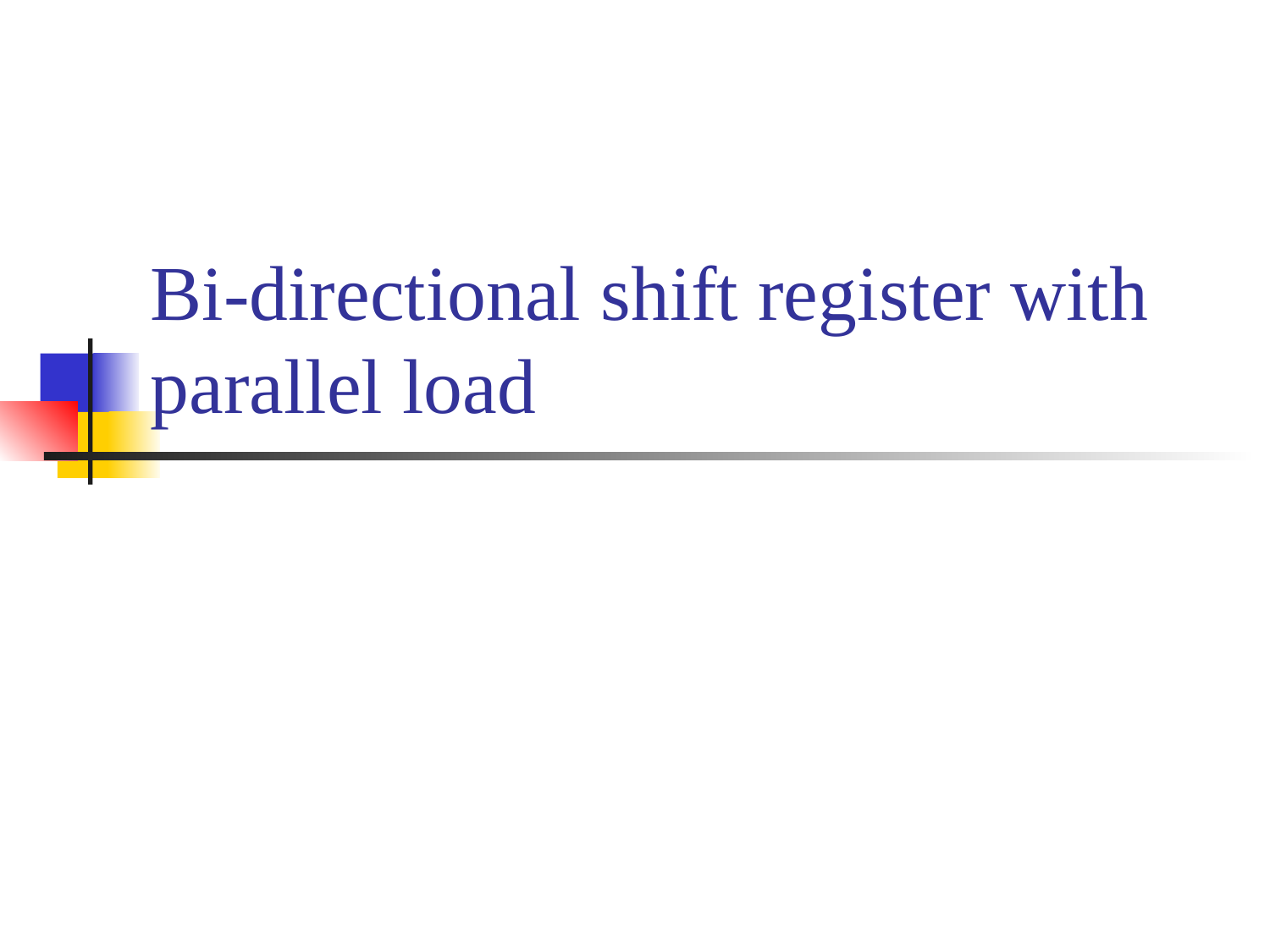

# Bi-directional shift register with parallel load